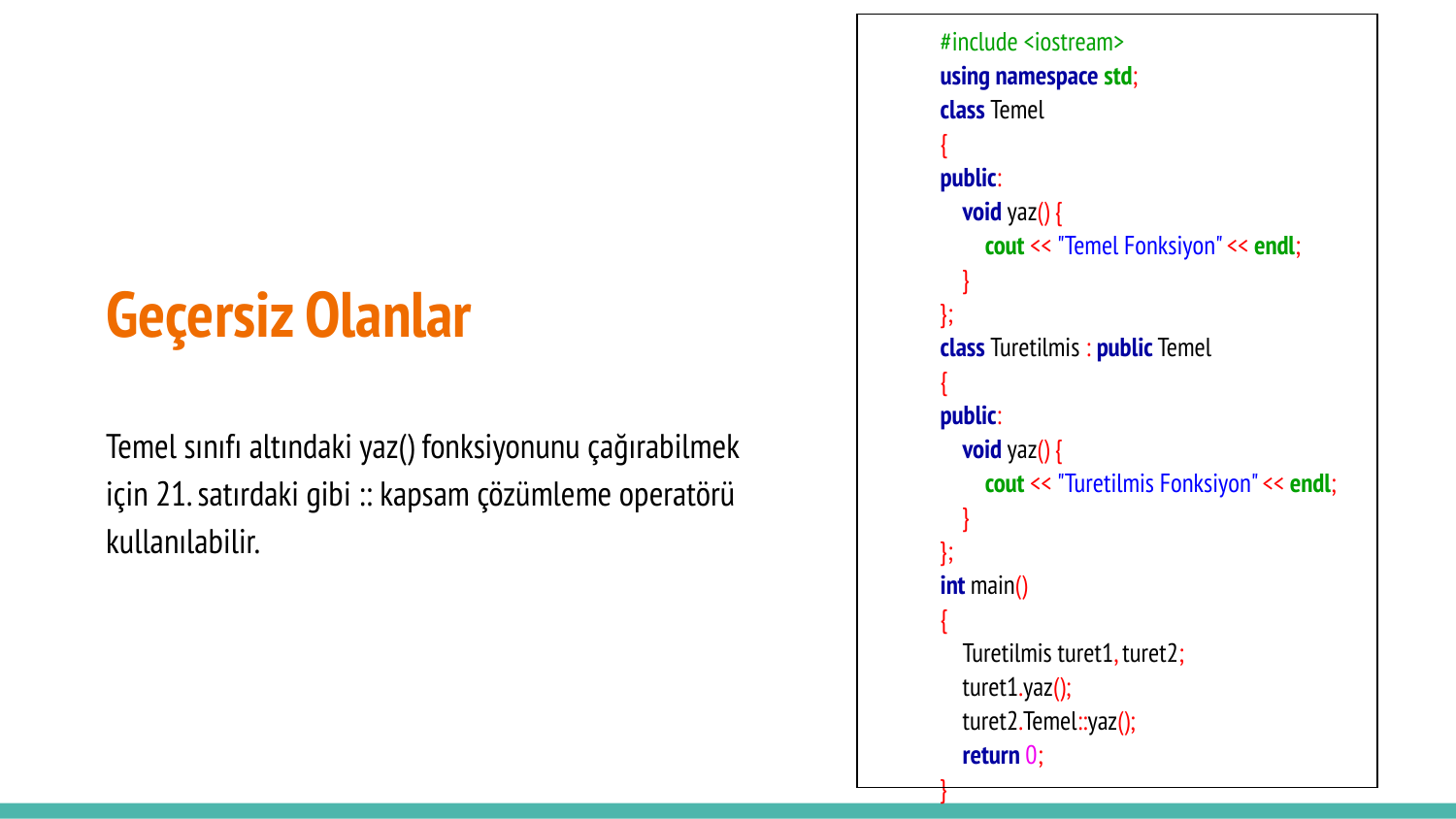

| #include <iostream> using namespace std; class Temel { public: void yaz() { cout << "Temel Fonksiyon" << endl; } }; class Turetilmis : public Temel { public: void yaz() { cout << "Turetilmis Fonksiyon" << endl; } }; int main() { Turetilmis turet1, turet2; turet1.yaz(); turet2.Temel::yaz(); return 0; } |
| --- |

Temel sınıfı altındaki yaz() fonksiyonunu çağırabilmek için 21. satırdaki gibi :: kapsam çözümleme operatörü kullanılabilir.

# Geçersiz Olanlar